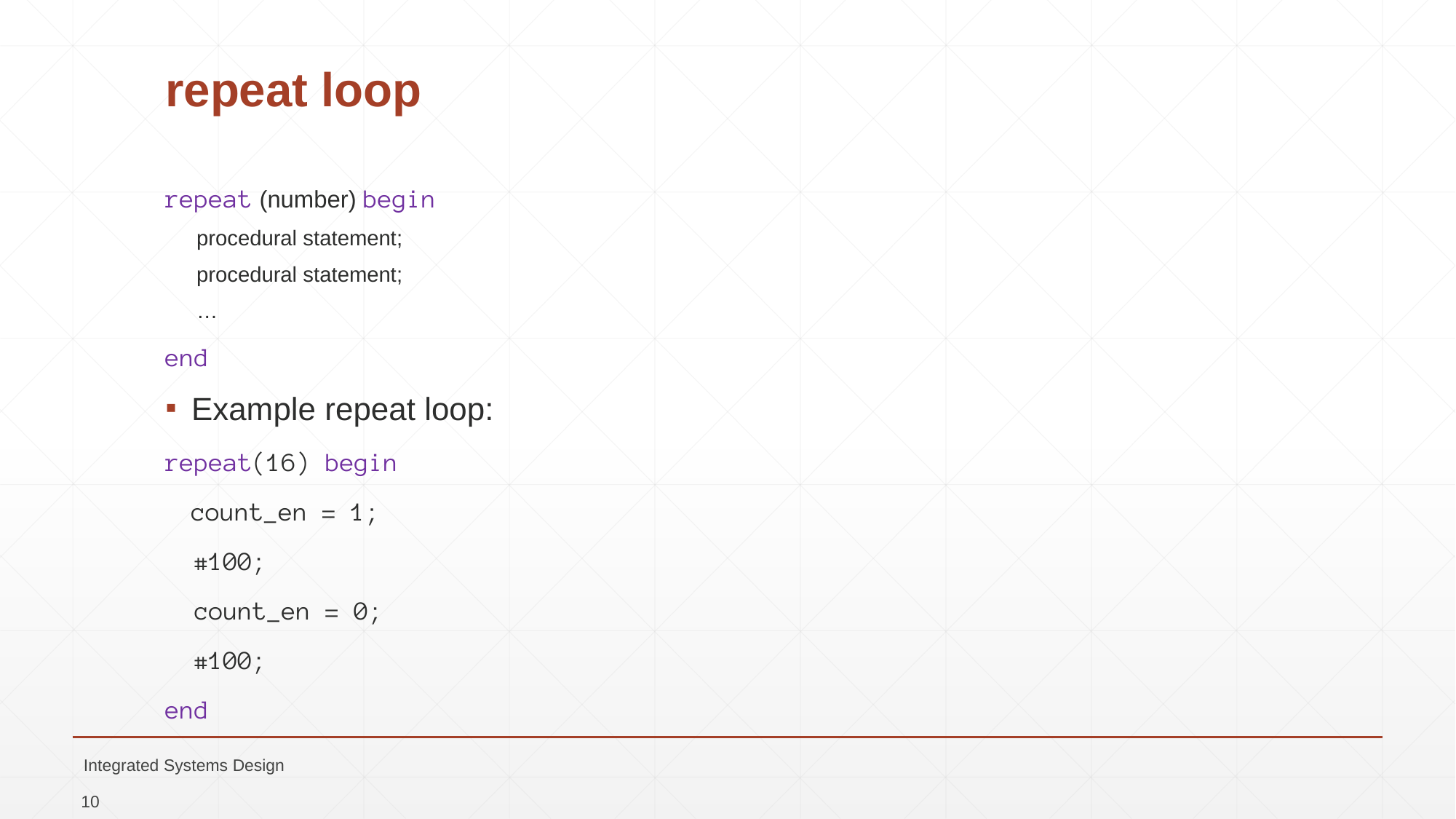

# repeat loop
repeat (number) begin
procedural statement;
procedural statement;
…
end
Example repeat loop:
repeat(16) begin
	count_en = 1;
  #100;
  count_en = 0;
  #100;
end
Integrated Systems Design
10